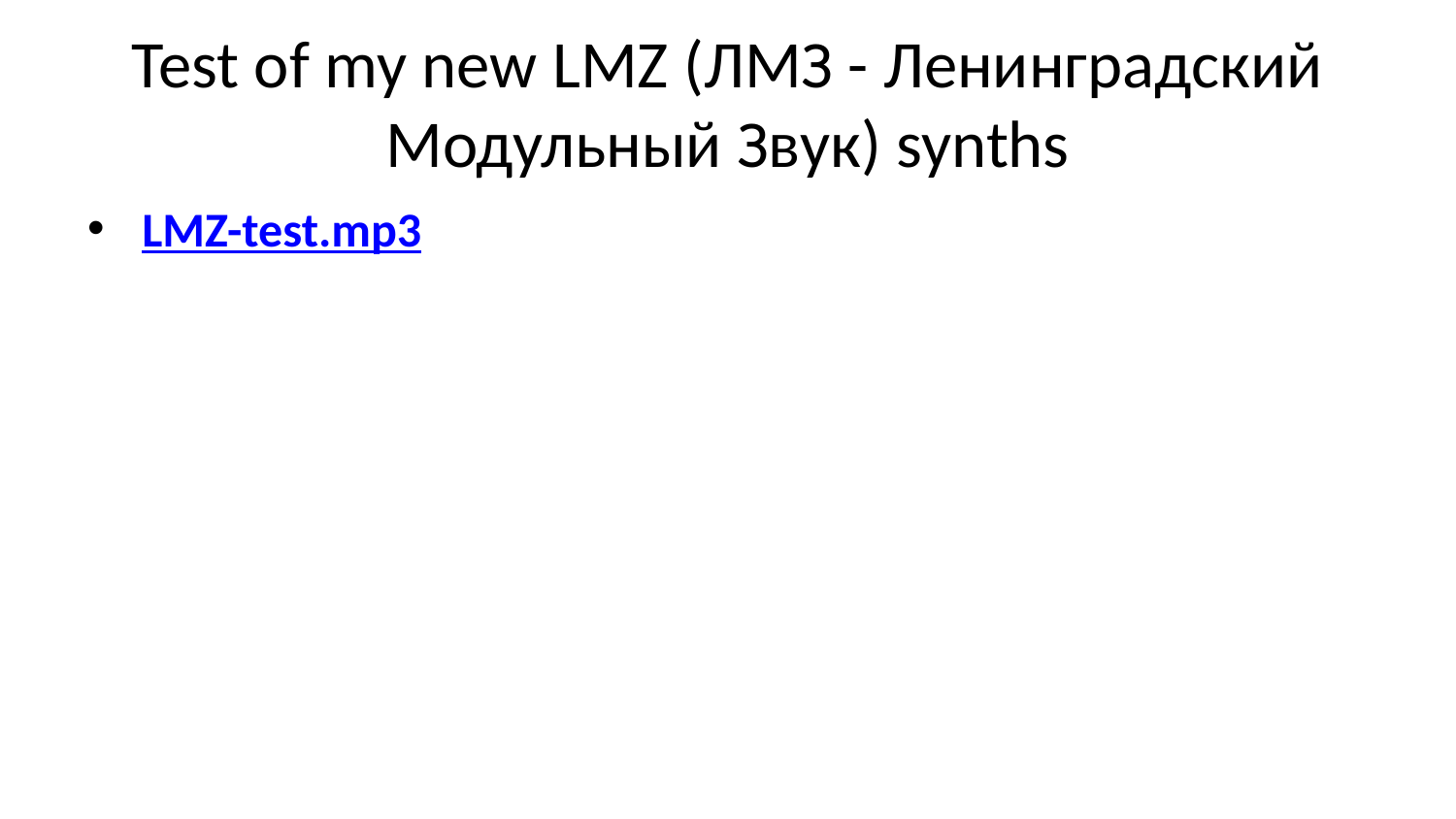

# Test of my new LMZ (ЛМЗ - Ленинградский Модульный Звук) synths
LMZ-test.mp3